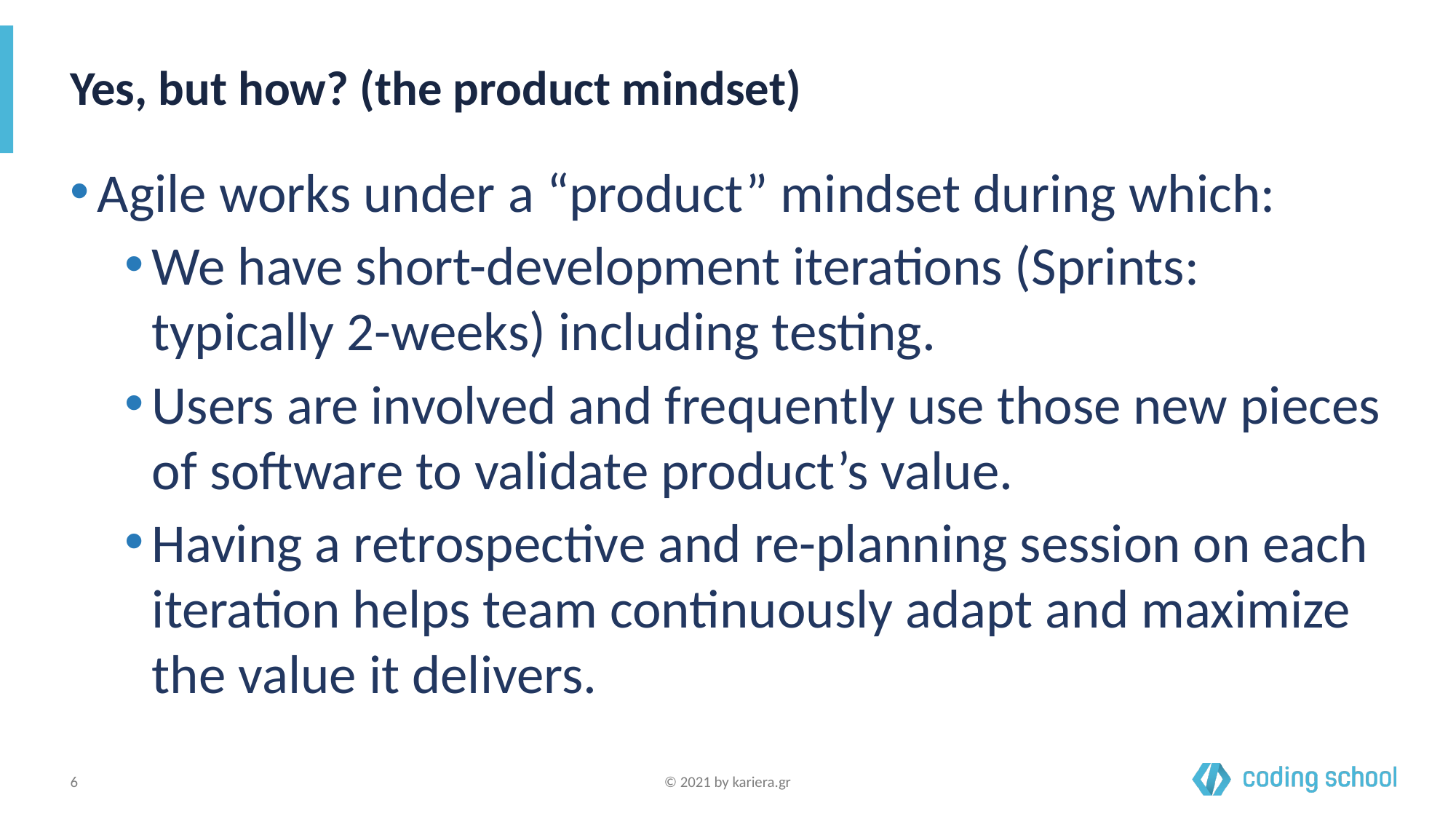

# Yes, but how? (the product mindset)
Agile works under a “product” mindset during which:
We have short-development iterations (Sprints: typically 2-weeks) including testing.
Users are involved and frequently use those new pieces of software to validate product’s value.
Having a retrospective and re-planning session on each iteration helps team continuously adapt and maximize the value it delivers.
6
© 2021 by kariera.gr